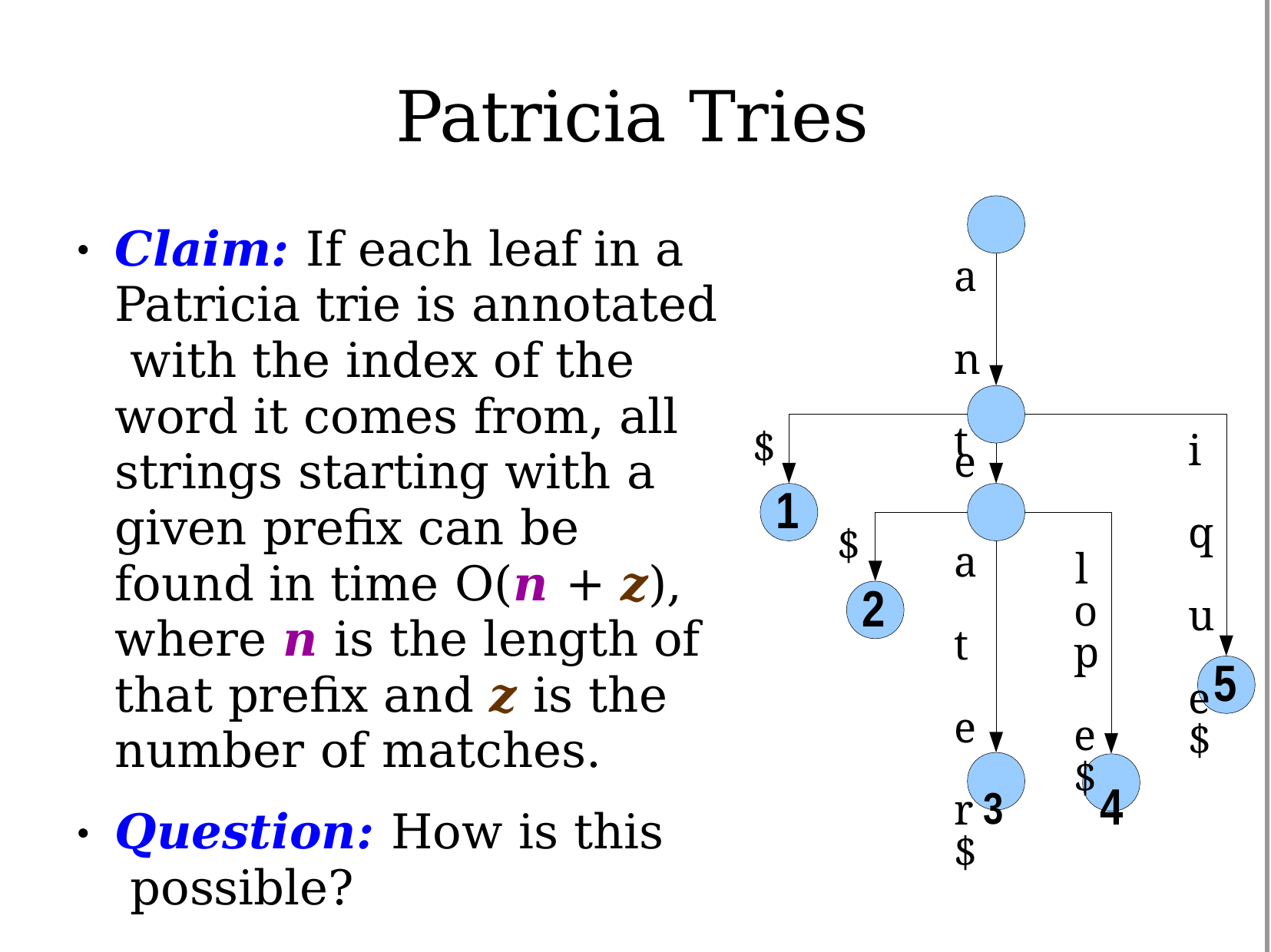

# Patricia Tries

Claim: If each leaf in a  Patricia trie is annotated  with the index of the  word it comes from, all  strings starting with a  given prefix can be  found in time O(n + z),  where n is the length of  that prefix and z is the  number of matches.
Question: How is this  possible?
●
a  n  t

$
i  q  u  e
$
e

1

$
a  t  e  r
$

l

2

o
p  e
$

5

3	4

●